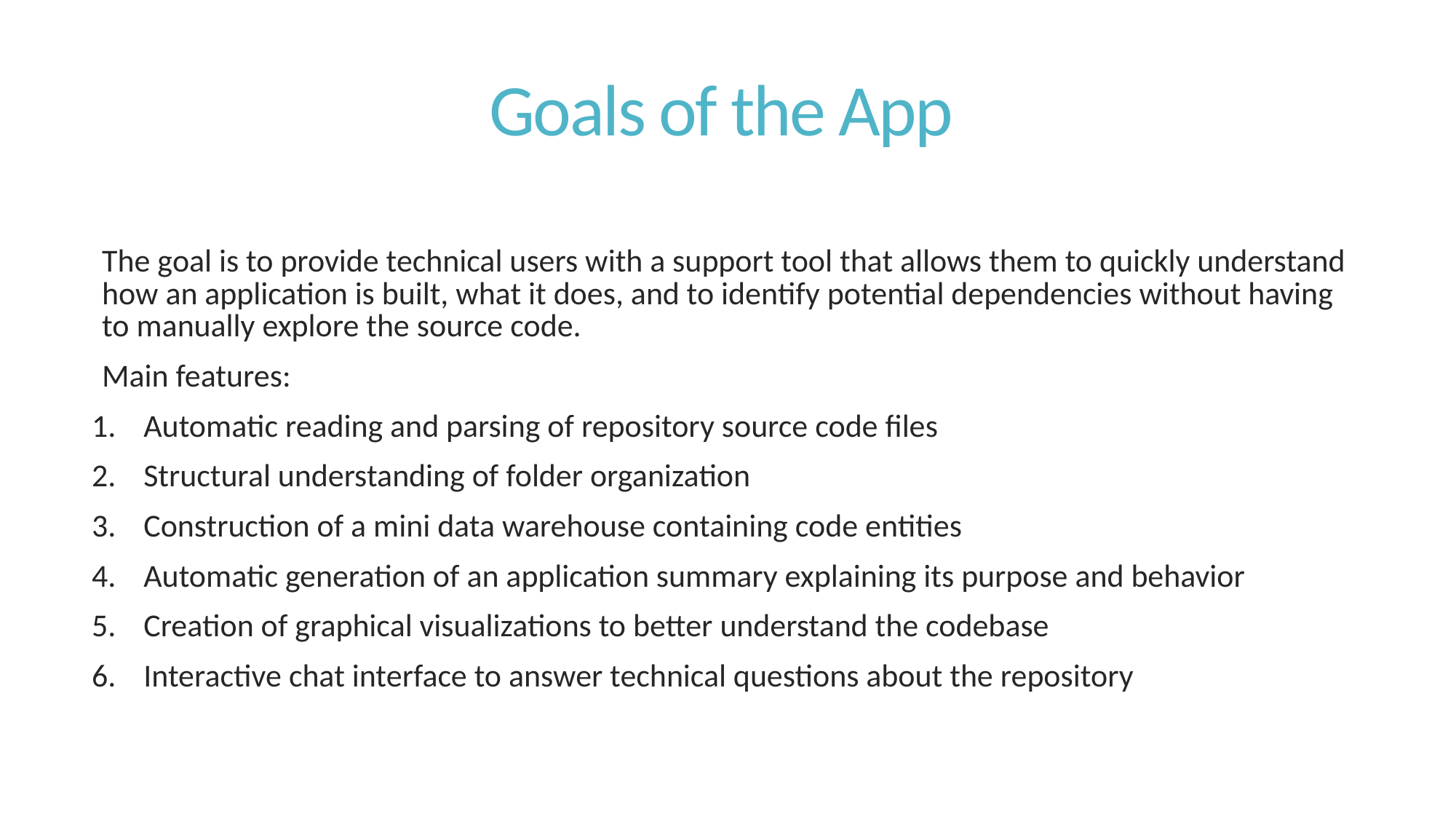

# Goals of the App
The goal is to provide technical users with a support tool that allows them to quickly understand how an application is built, what it does, and to identify potential dependencies without having to manually explore the source code.
Main features:
Automatic reading and parsing of repository source code files
Structural understanding of folder organization
Construction of a mini data warehouse containing code entities
Automatic generation of an application summary explaining its purpose and behavior
Creation of graphical visualizations to better understand the codebase
Interactive chat interface to answer technical questions about the repository